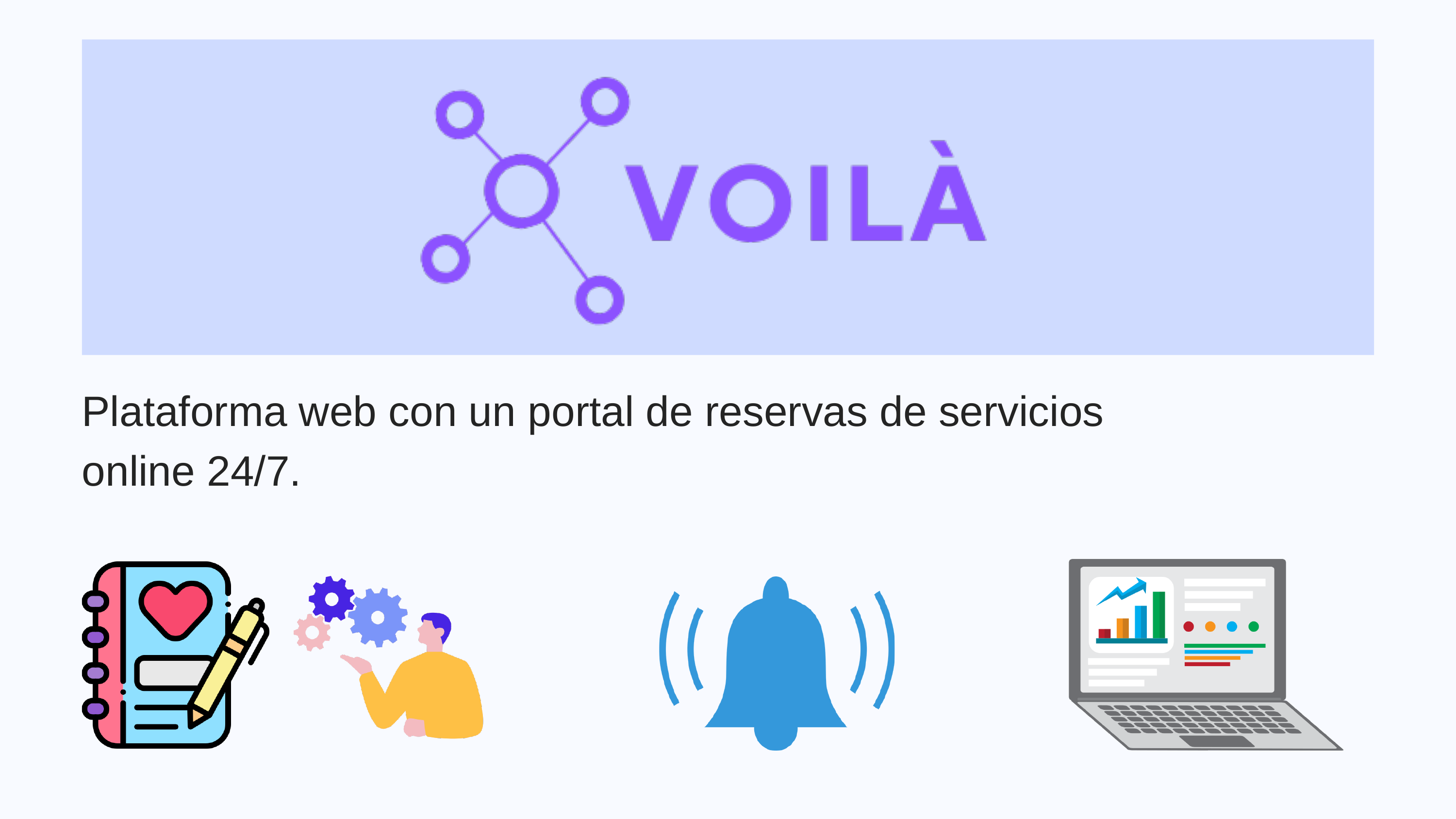

Plataforma web con un portal de reservas de servicios online 24/7.